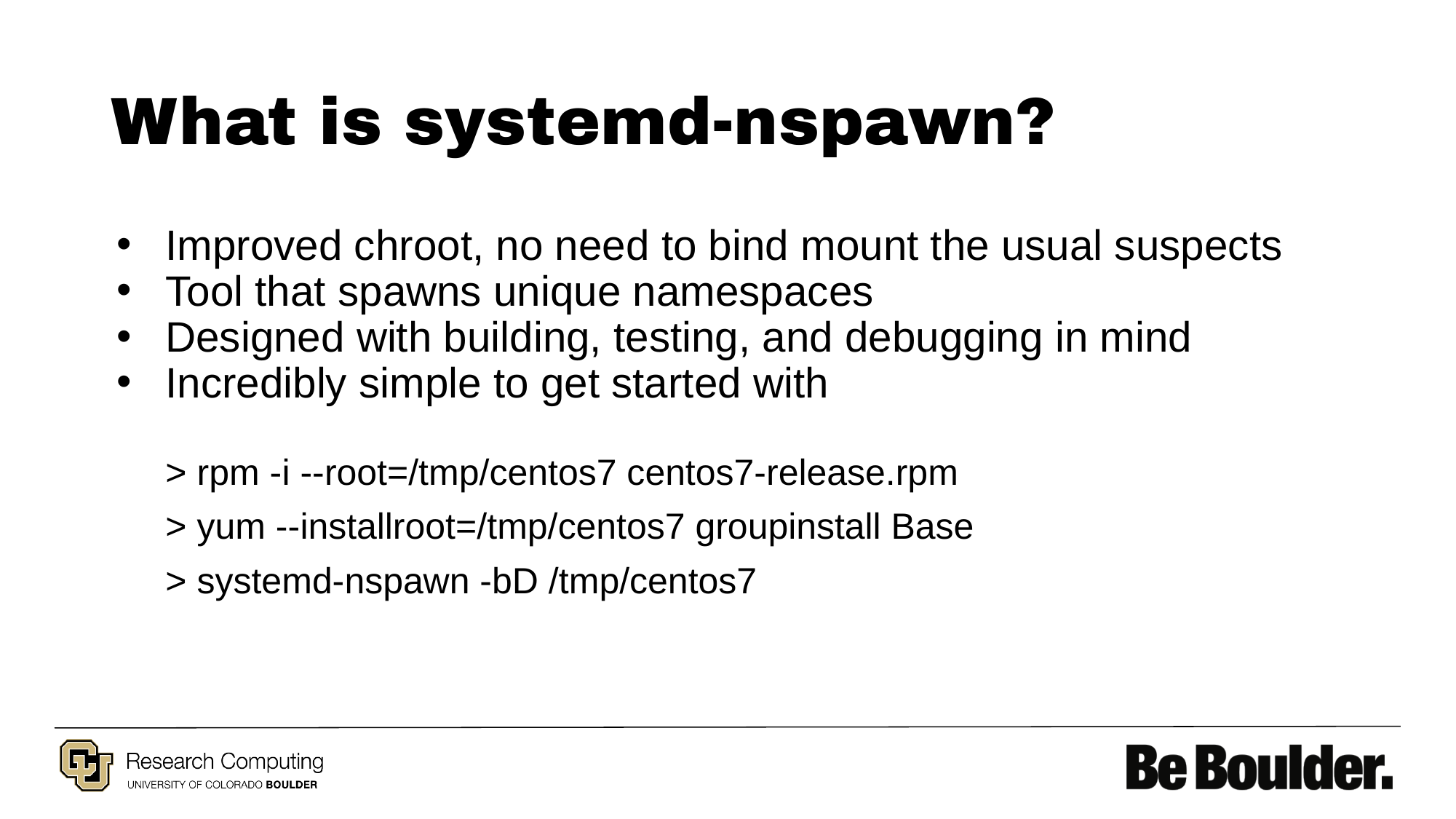

# What is systemd-nspawn?
Improved chroot, no need to bind mount the usual suspects
Tool that spawns unique namespaces
Designed with building, testing, and debugging in mind
Incredibly simple to get started with

> rpm -i --root=/tmp/centos7 centos7-release.rpm
> yum --installroot=/tmp/centos7 groupinstall Base
> systemd-nspawn -bD /tmp/centos7